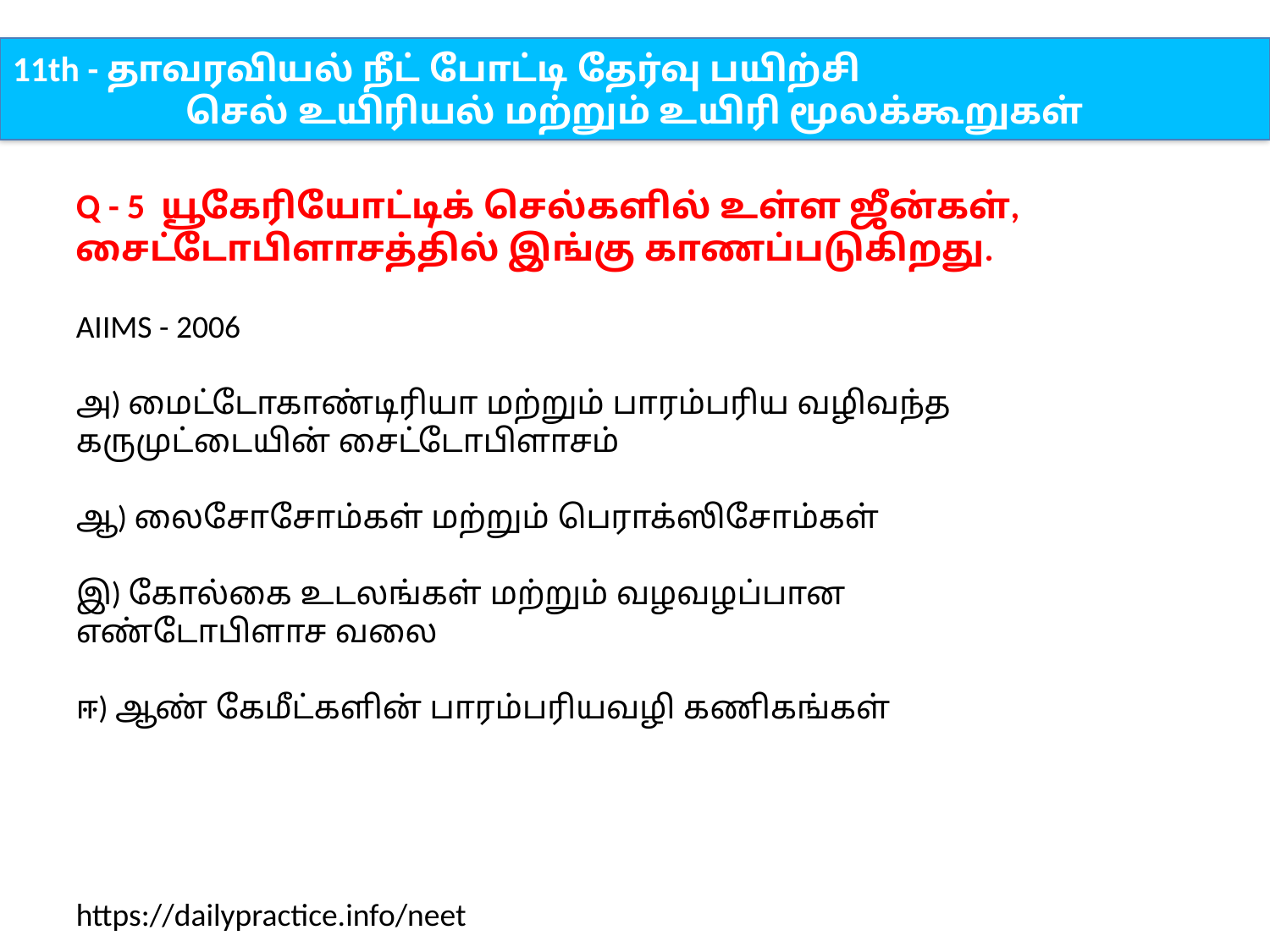

11th - தாவரவியல் நீட் போட்டி தேர்வு பயிற்சி
செல் உயிரியல் மற்றும் உயிரி மூலக்கூறுகள்

Q - 5  யூகேரியோட்டிக் செல்களில் உள்ள ஜீன்கள், சைட்டோபிளாசத்தில் இங்கு காணப்படுகிறது.

AIIMS - 2006

அ) மைட்டோகாண்டிரியா மற்றும் பாரம்பரிய வழிவந்த கருமுட்டையின் சைட்டோபிளாசம்

ஆ) லைசோசோம்கள் மற்றும் பெராக்ஸிசோம்கள்

இ) கோல்கை உடலங்கள் மற்றும் வழவழப்பான எண்டோபிளாச வலை

ஈ) ஆண் கேமீட்களின் பாரம்பரியவழி கணிகங்கள்
https://dailypractice.info/neet